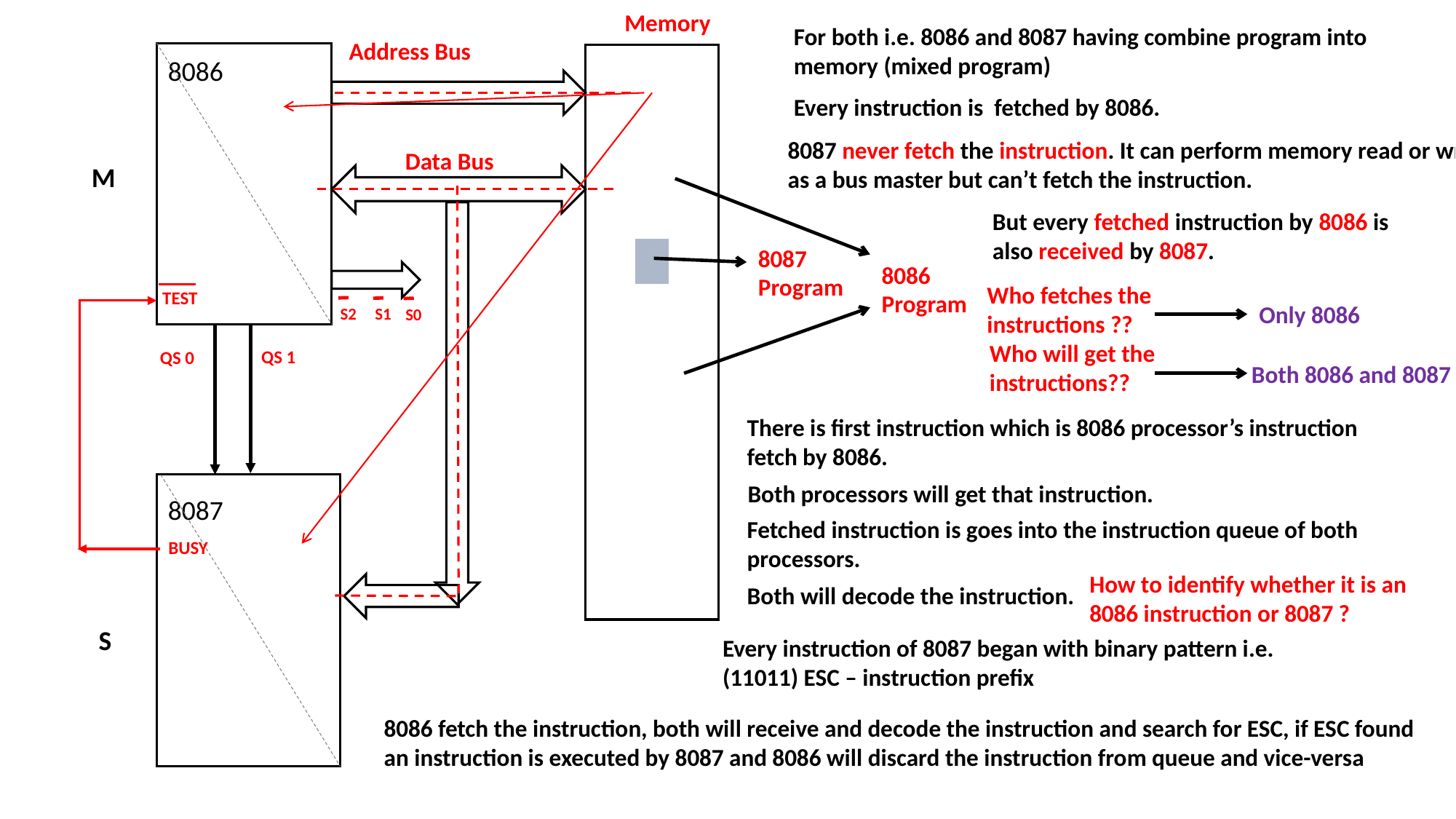

Memory
For both i.e. 8086 and 8087 having combine program into memory (mixed program)
Address Bus

8086
|  |
| --- |
|  |
|  |
|  |
|  |
|  |
|  |
|  |
|  |
|  |
|  |
|  |
|  |
|  |
|  |
|  |
|  |
|  |
|  |
|  |

Every instruction is  fetched by 8086.
|  |
| --- |
|  |
|  |
|  |
|  |
|  |
8087 never fetch the instruction. It can perform memory read or write as a bus master but can’t fetch the instruction.
Data Bus
M

But every fetched instruction by 8086 is also received by 8087.
8087
Program
8086
Program

Who fetches the instructions ??
   TEST
Only 8086
S2
S1
S0
Who will get the instructions??
QS 1
QS 0
Both 8086 and 8087

There is first instruction which is 8086 processor’s instruction fetch by 8086.
Both processors will get that instruction.

8087
Fetched instruction is goes into the instruction queue of both processors.
|  |
| --- |
|  |
|  |
|  |
|  |
|  |
   BUSY
How to identify whether it is an 8086 instruction or 8087 ?

Both will decode the instruction.
S
Every instruction of 8087 began with binary pattern i.e.(11011) ESC – instruction prefix
8086 fetch the instruction, both will receive and decode the instruction and search for ESC, if ESC found an instruction is executed by 8087 and 8086 will discard the instruction from queue and vice-versa